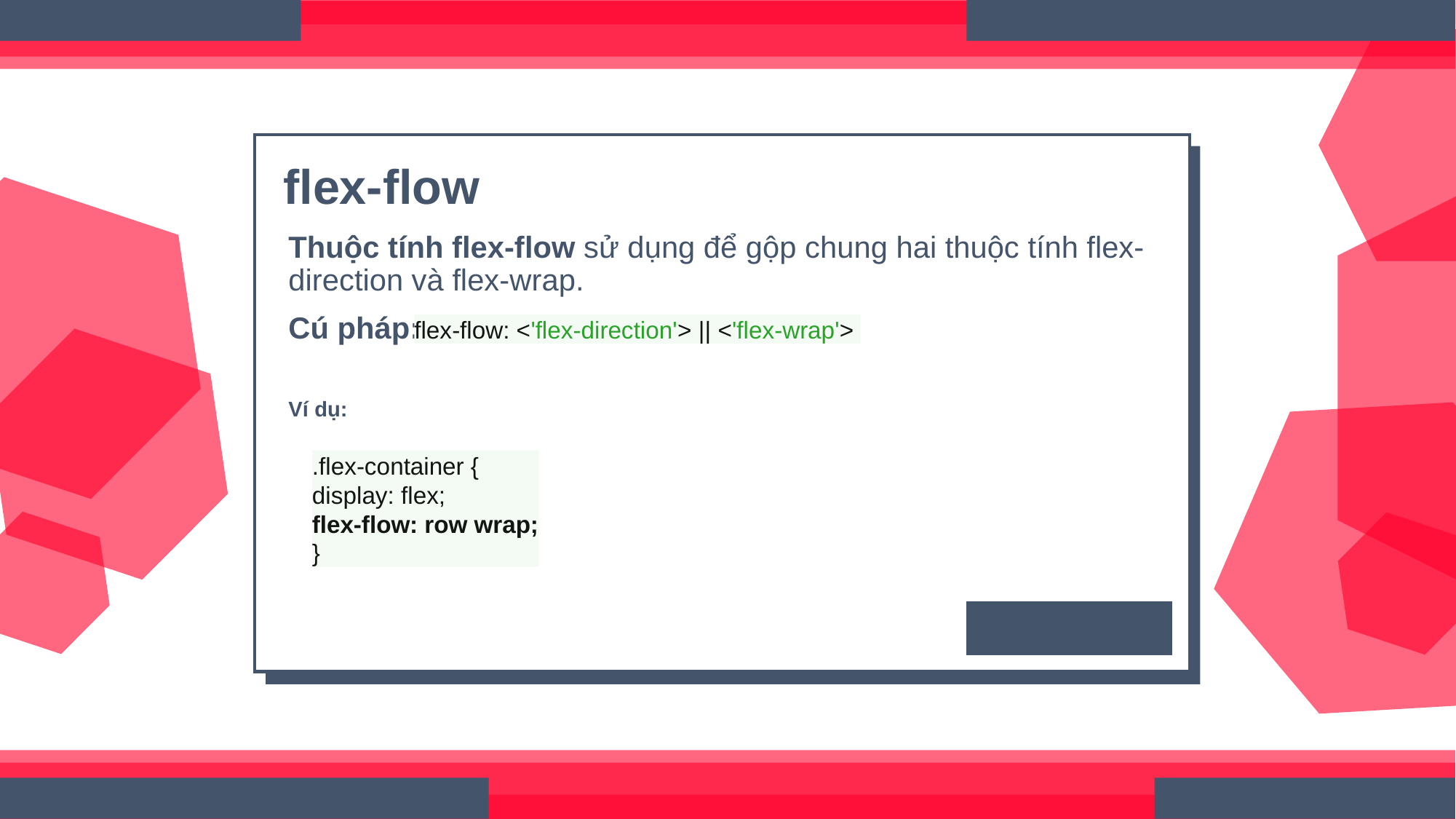

# flex-flow
Thuộc tính flex-flow sử dụng để gộp chung hai thuộc tính flex-direction và flex-wrap.
Cú pháp:

Ví dụ:

flex-flow: <'flex-direction'> || <'flex-wrap'>
.flex-container {
display: flex;
flex-flow: row wrap;
}